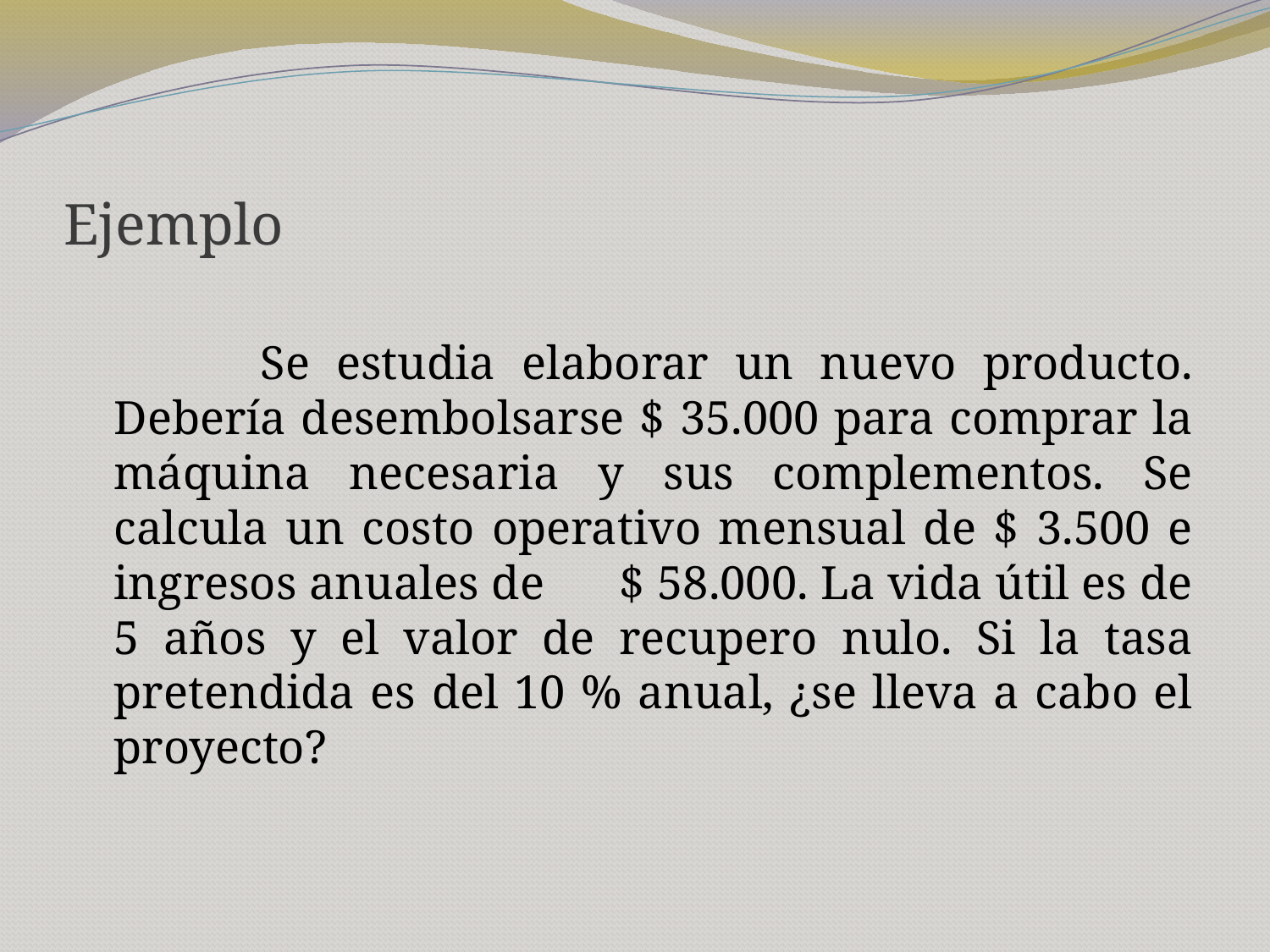

# Ejemplo
       Se estudia elaborar un nuevo producto. Debería desembolsarse $ 35.000 para comprar la máquina necesaria y sus complementos. Se calcula un costo operativo mensual de $ 3.500 e ingresos anuales de      $ 58.000. La vida útil es de 5 años y el valor de recupero nulo. Si la tasa pretendida es del 10 % anual, ¿se lleva a cabo el proyecto?